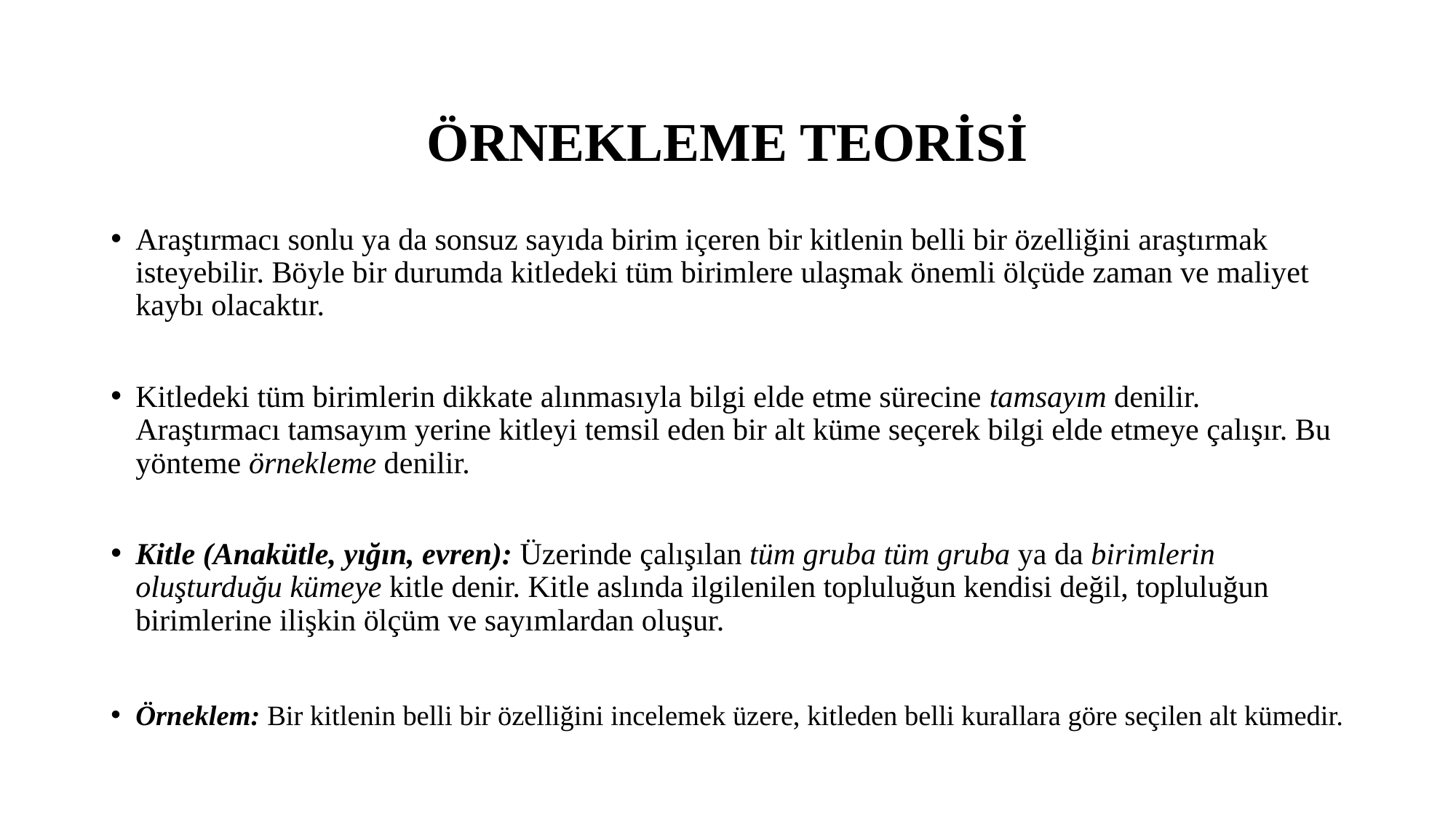

# ÖRNEKLEME TEORİSİ
Araştırmacı sonlu ya da sonsuz sayıda birim içeren bir kitlenin belli bir özelliğini araştırmak isteyebilir. Böyle bir durumda kitledeki tüm birimlere ulaşmak önemli ölçüde zaman ve maliyet kaybı olacaktır.

Kitledeki tüm birimlerin dikkate alınmasıyla bilgi elde etme sürecine tamsayım denilir. Araştırmacı tamsayım yerine kitleyi temsil eden bir alt küme seçerek bilgi elde etmeye çalışır. Bu yönteme örnekleme denilir.

Kitle (Anakütle, yığın, evren): Üzerinde çalışılan tüm gruba tüm gruba ya da birimlerin oluşturduğu kümeye kitle denir. Kitle aslında ilgilenilen topluluğun kendisi değil, topluluğun birimlerine ilişkin ölçüm ve sayımlardan oluşur.

Örneklem: Bir kitlenin belli bir özelliğini incelemek üzere, kitleden belli kurallara göre seçilen alt kümedir.